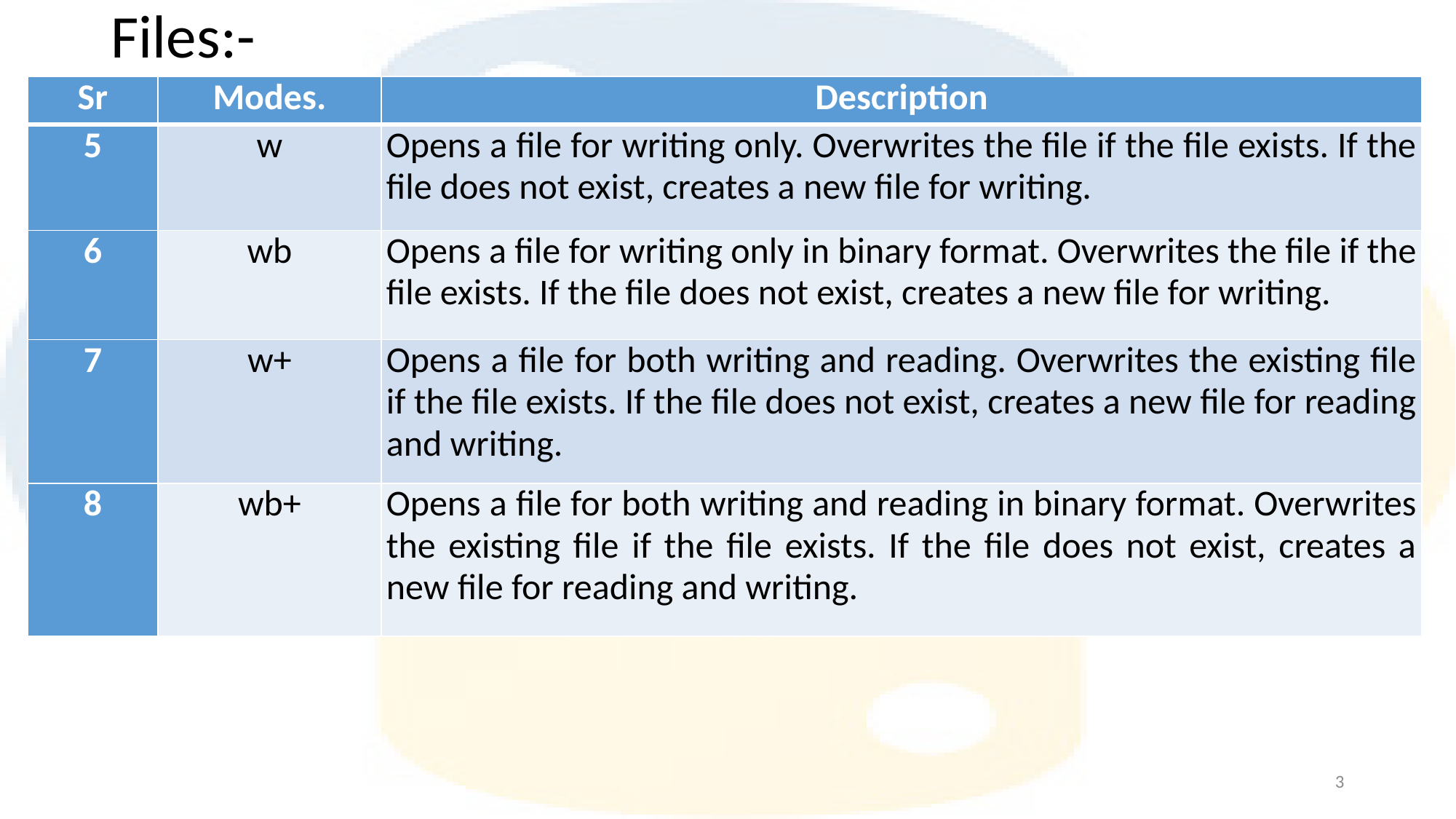

# Files:-
| Sr | Modes. | Description |
| --- | --- | --- |
| 5 | w | Opens a file for writing only. Overwrites the file if the file exists. If the file does not exist, creates a new file for writing. |
| 6 | wb | Opens a file for writing only in binary format. Overwrites the file if the file exists. If the file does not exist, creates a new file for writing. |
| 7 | w+ | Opens a file for both writing and reading. Overwrites the existing file if the file exists. If the file does not exist, creates a new file for reading and writing. |
| 8 | wb+ | Opens a file for both writing and reading in binary format. Overwrites the existing file if the file exists. If the file does not exist, creates a new file for reading and writing. |
3